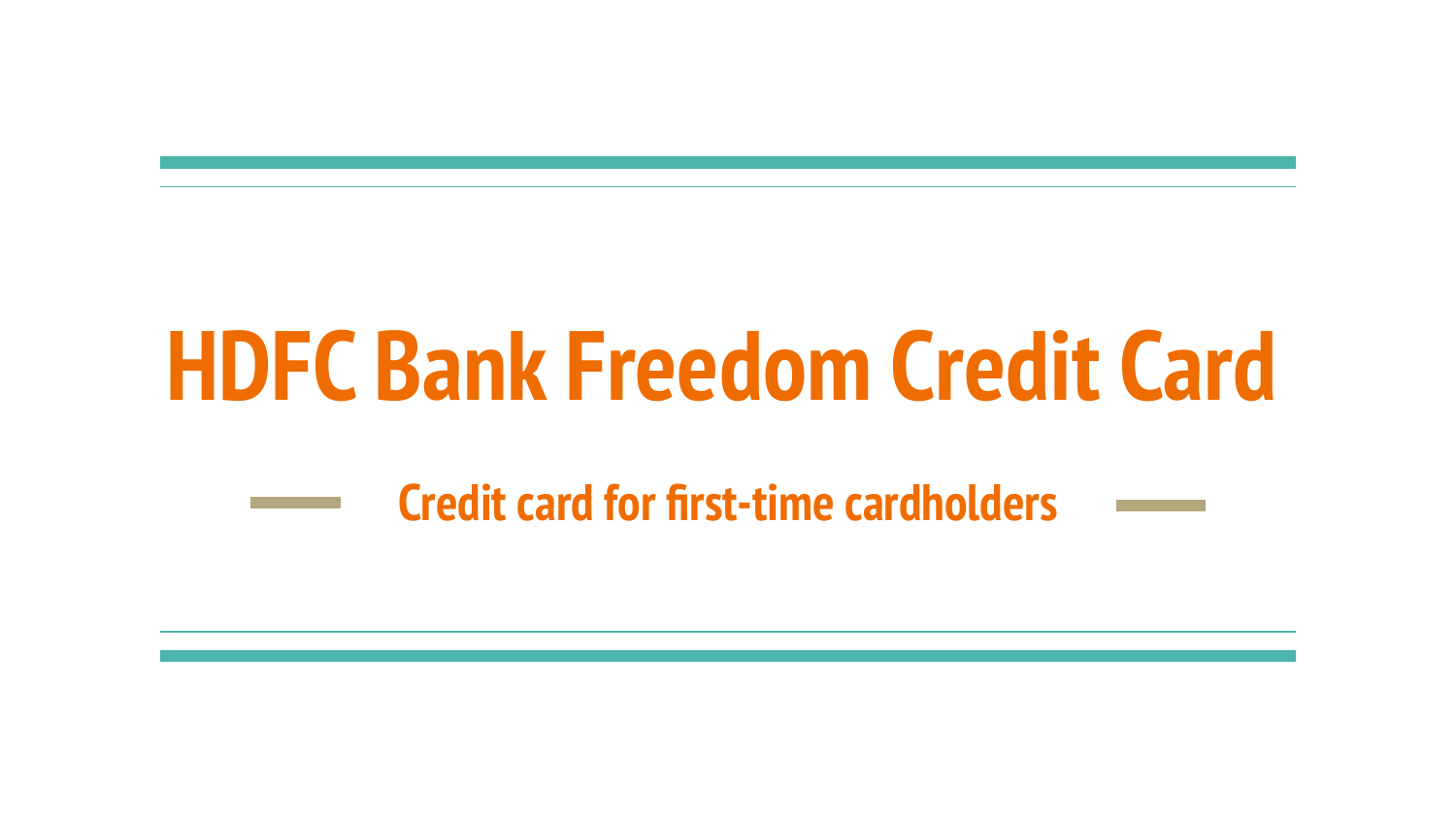

# HDFC Bank Freedom Credit Card
Credit card for first-time cardholders